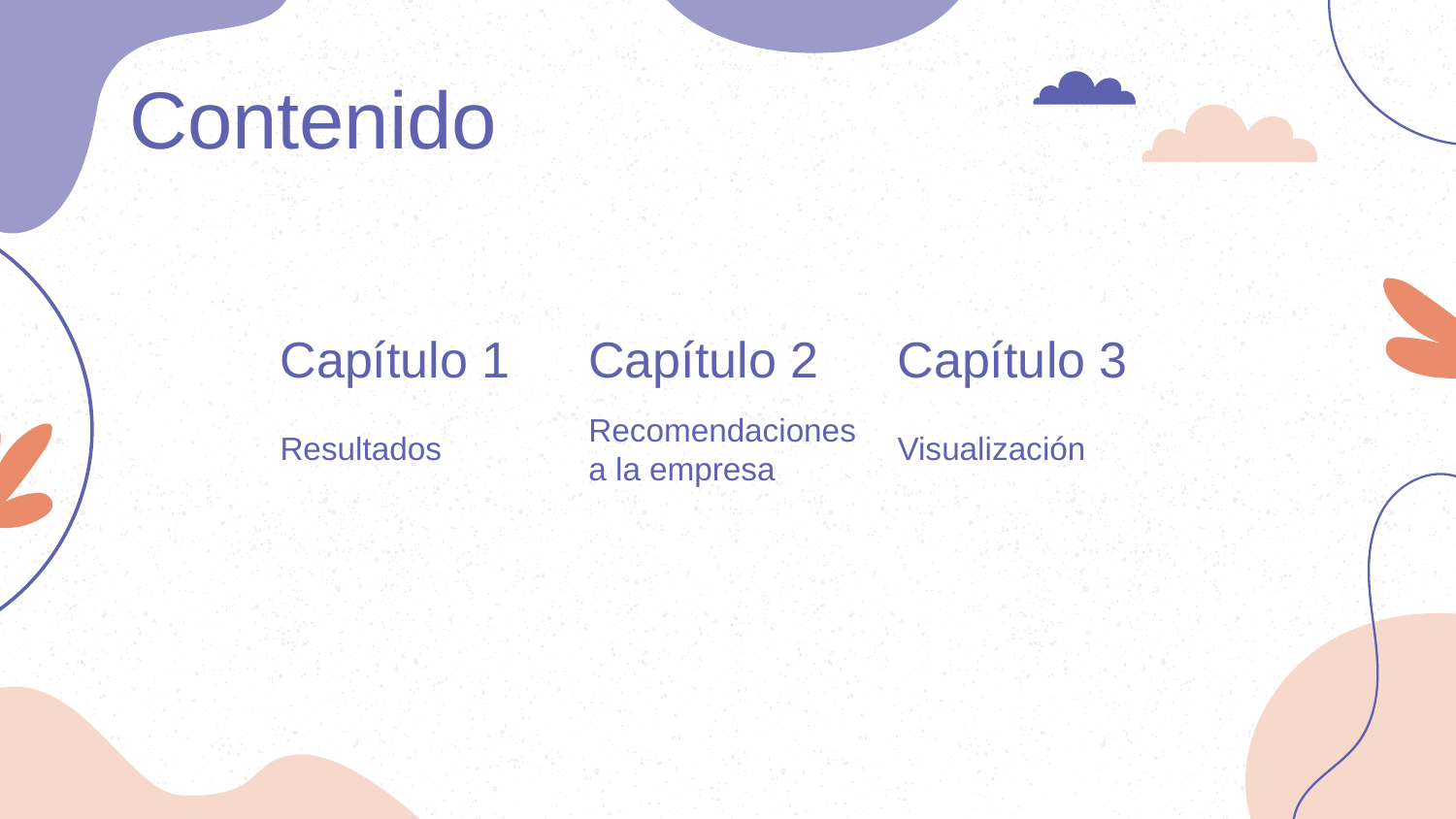

# Contenido
Capítulo 1
Capítulo 2
Capítulo 3
Resultados
Recomendaciones a la empresa
Visualización